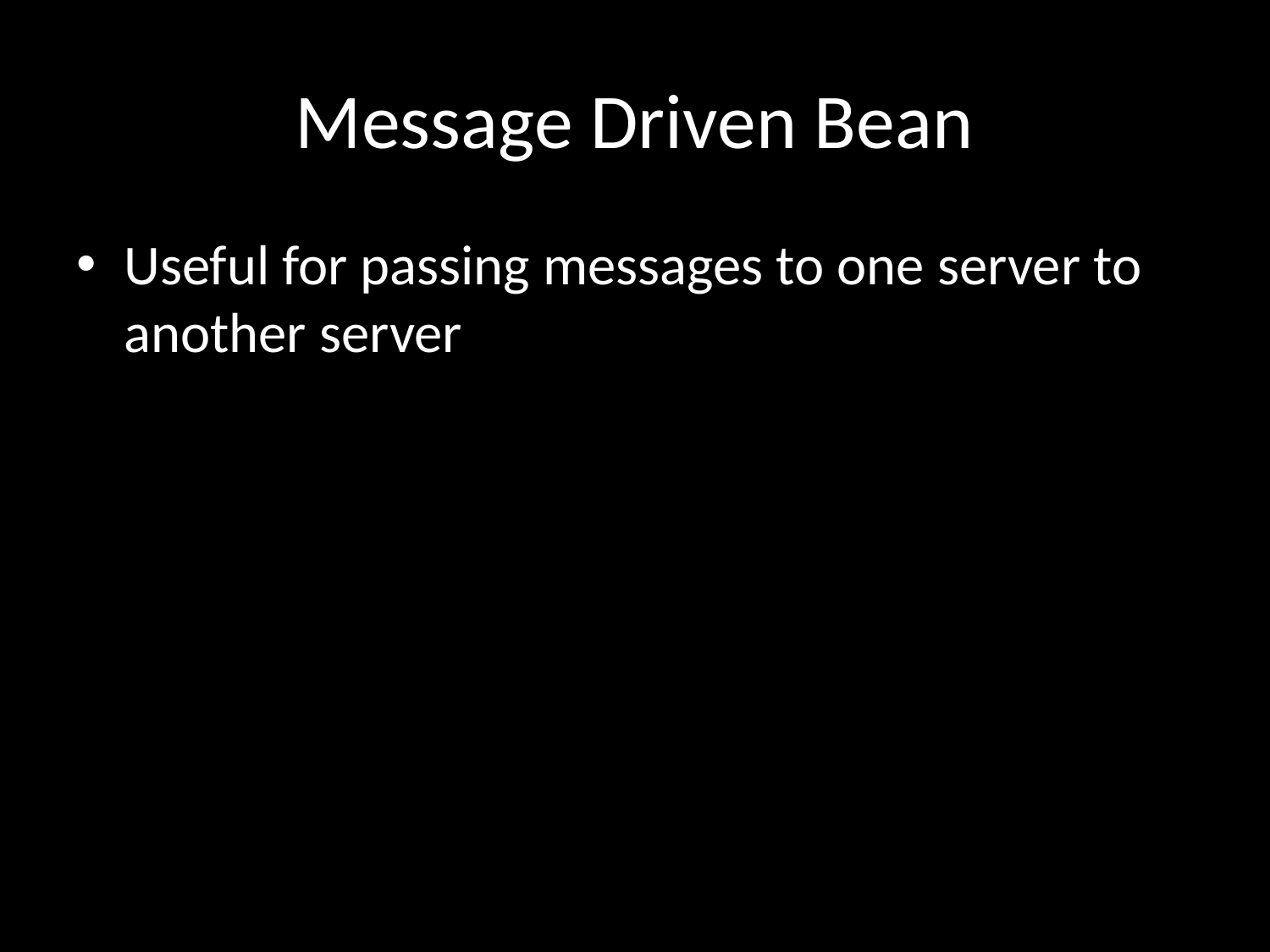

# Message Driven Bean
Useful for passing messages to one server to another server